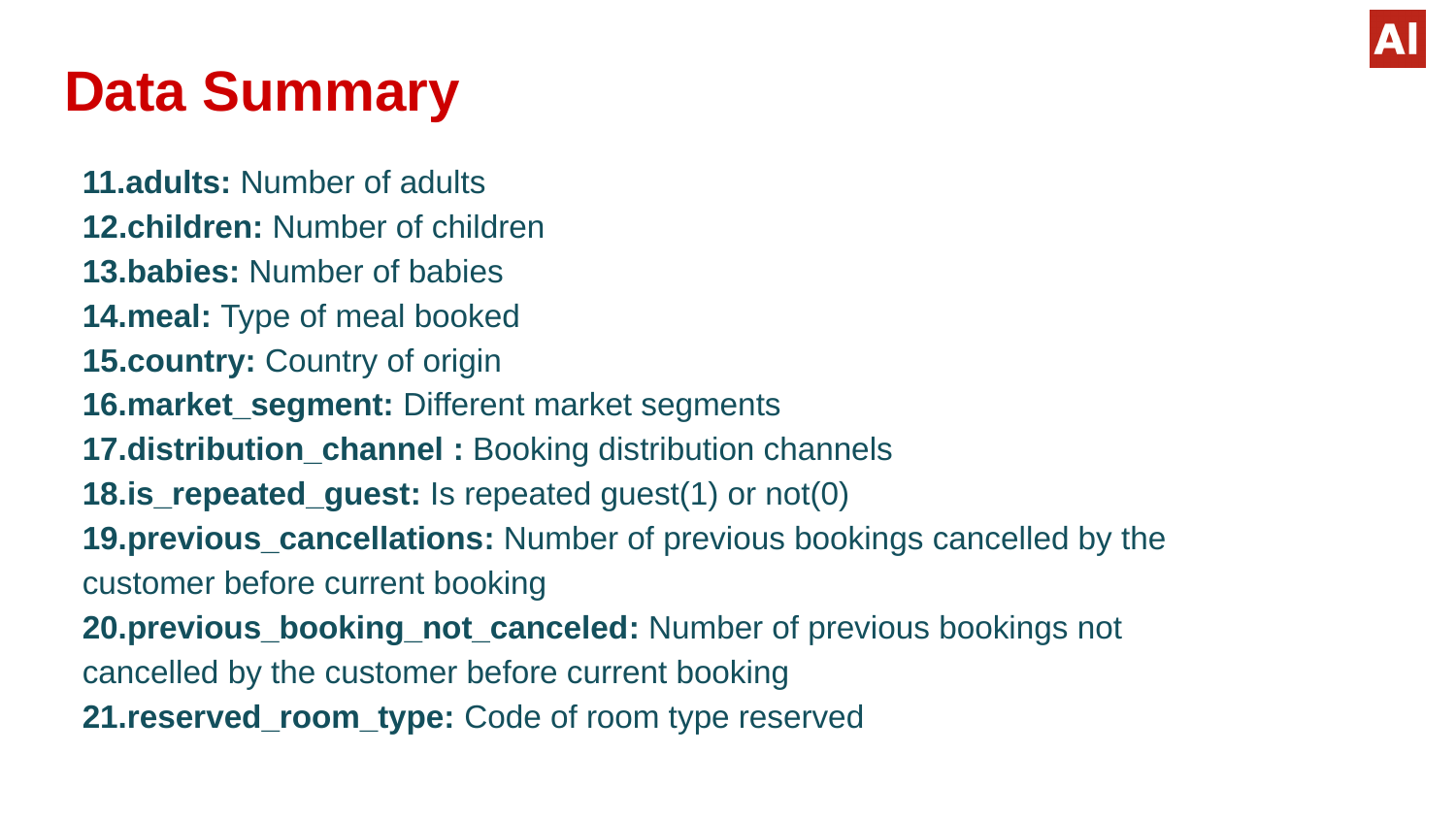

# Data Summary
11.adults: Number of adults
12.children: Number of children
13.babies: Number of babies
14.meal: Type of meal booked
15.country: Country of origin
16.market_segment: Different market segments
17.distribution_channel : Booking distribution channels
18.is_repeated_guest: Is repeated guest(1) or not(0)
19.previous_cancellations: Number of previous bookings cancelled by the
customer before current booking
20.previous_booking_not_canceled: Number of previous bookings not
cancelled by the customer before current booking
21.reserved_room_type: Code of room type reserved